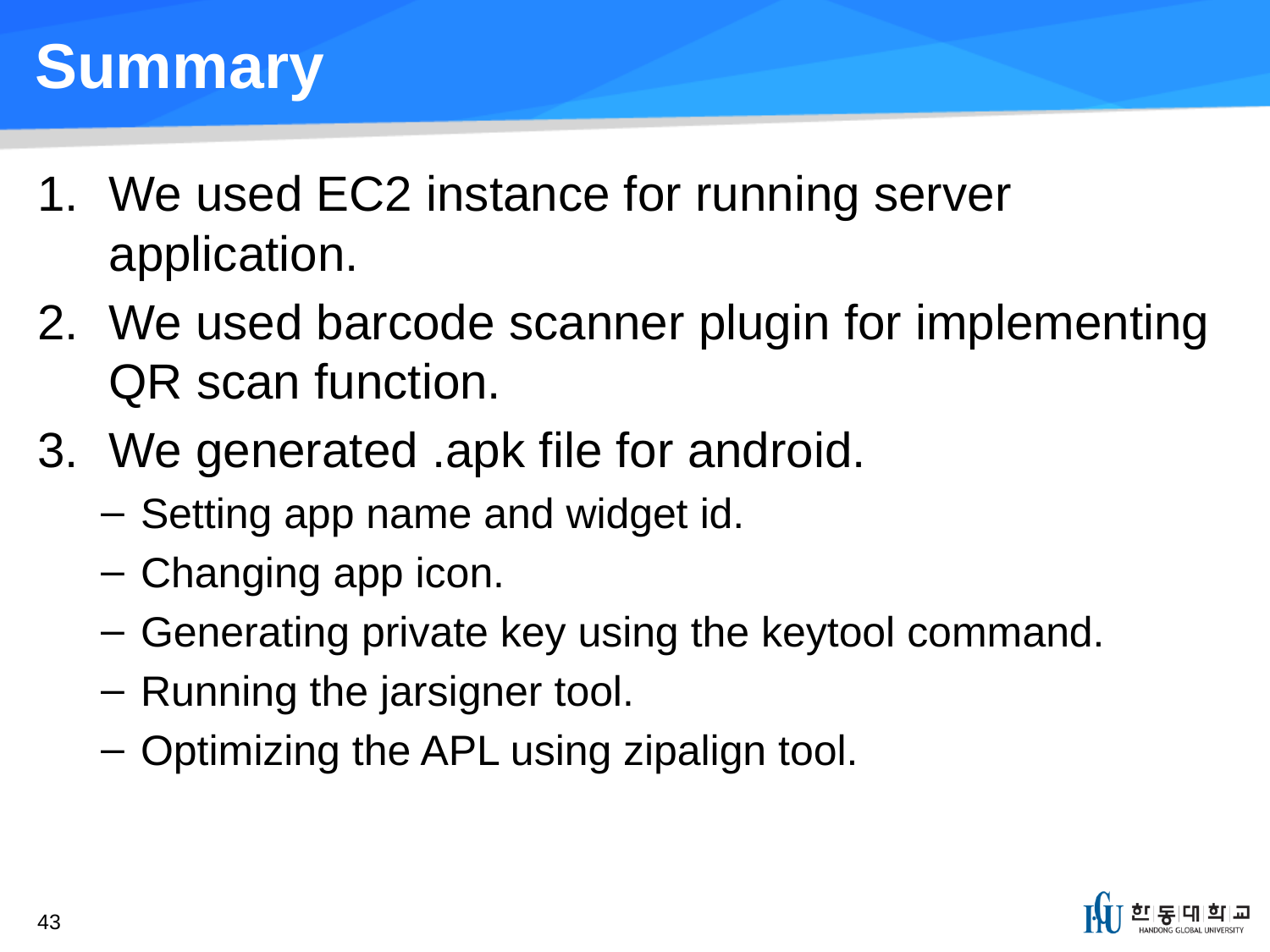

# Summary
We used EC2 instance for running server application.
We used barcode scanner plugin for implementing QR scan function.
We generated .apk file for android.
Setting app name and widget id.
Changing app icon.
Generating private key using the keytool command.
Running the jarsigner tool.
Optimizing the APL using zipalign tool.

43